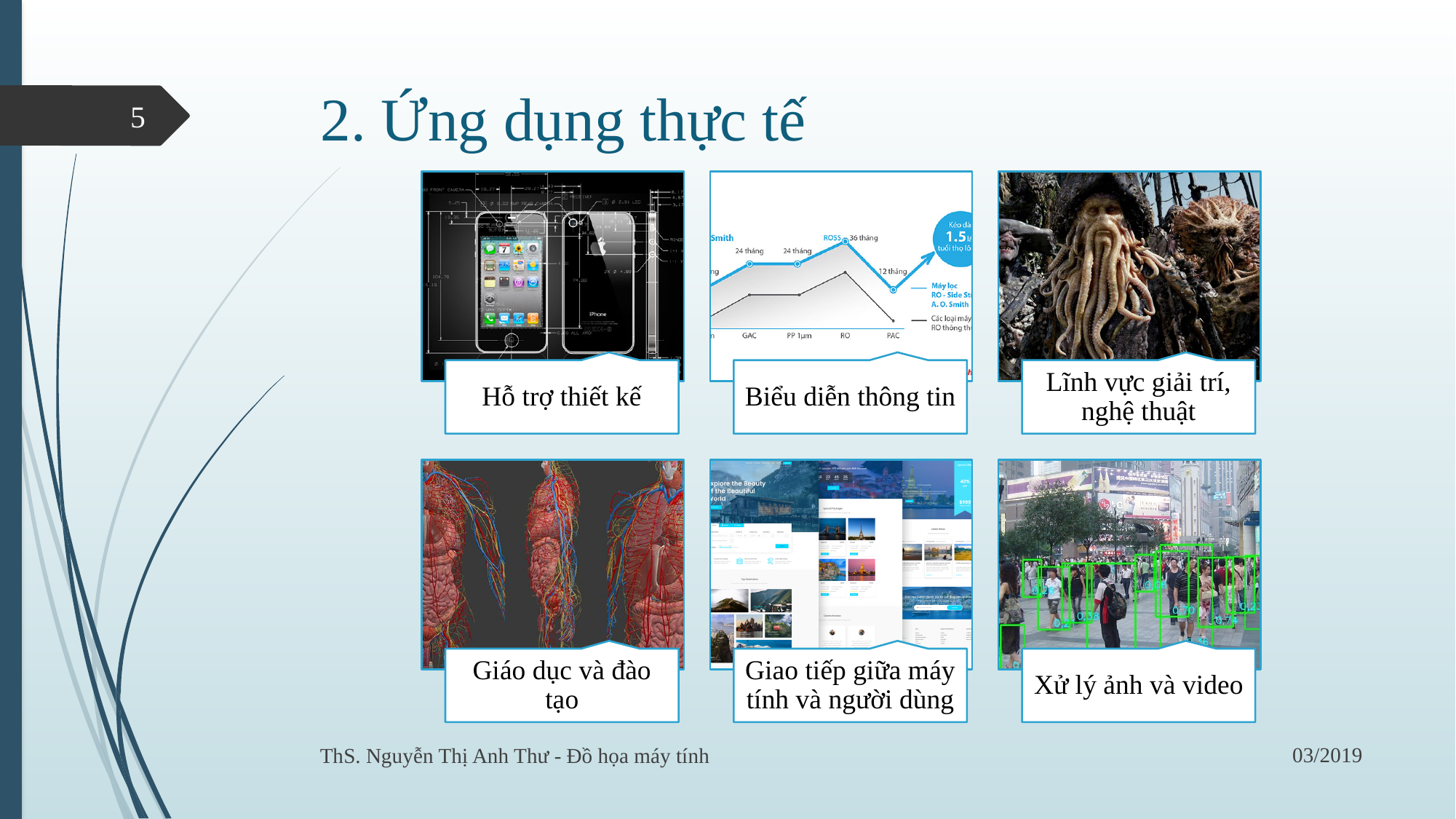

# 2. Ứng dụng thực tế
5
Hỗ trợ thiết kế
Biểu diễn thông tin
Lĩnh vực giải trí, nghệ thuật
Giáo dục và đào tạo
Giao tiếp giữa máy tính và người dùng
Xử lý ảnh và video
03/2019
ThS. Nguyễn Thị Anh Thư - Đồ họa máy tính